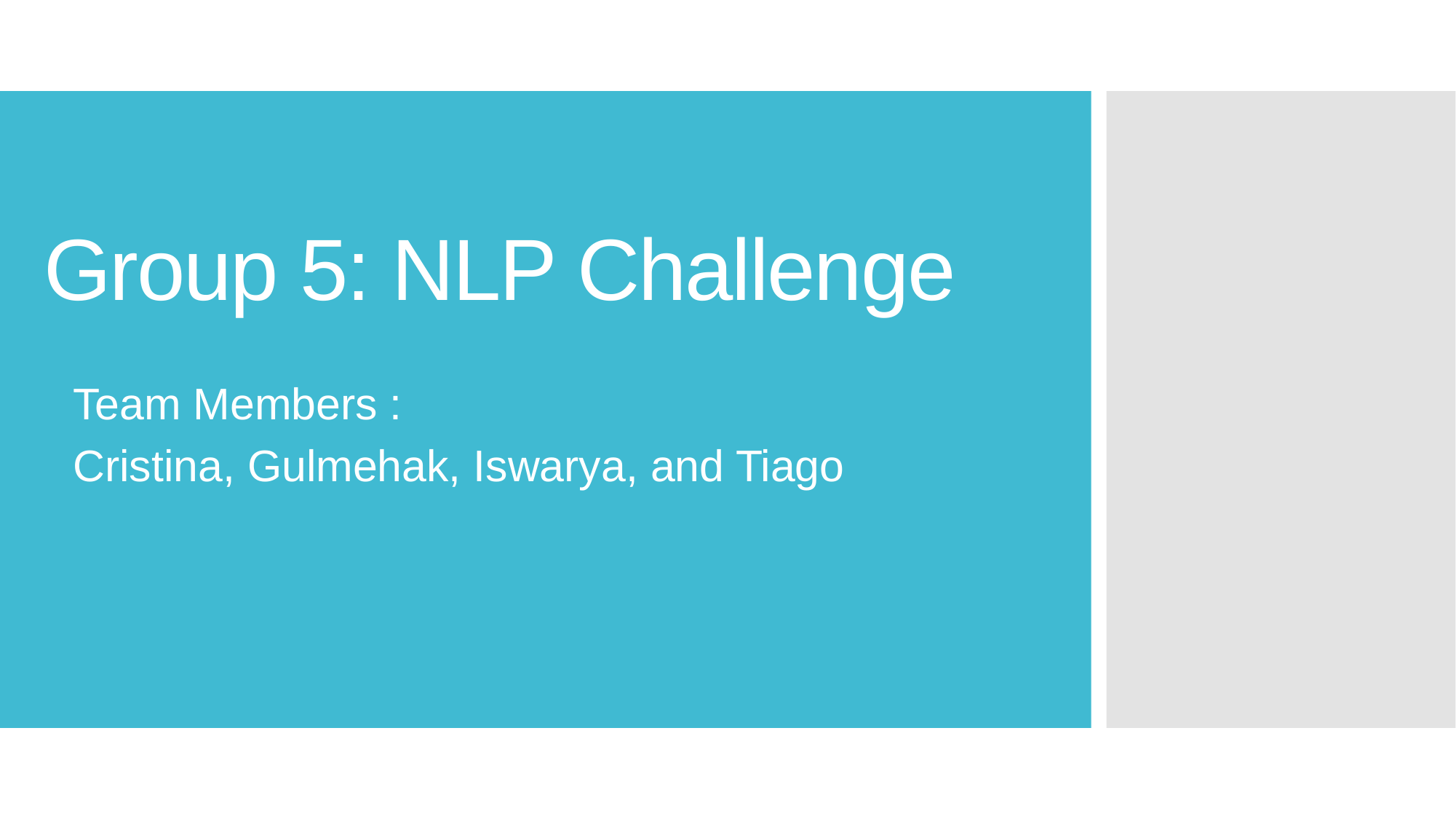

# Group 5: NLP Challenge
Team Members :
Cristina, Gulmehak, Iswarya, and Tiago